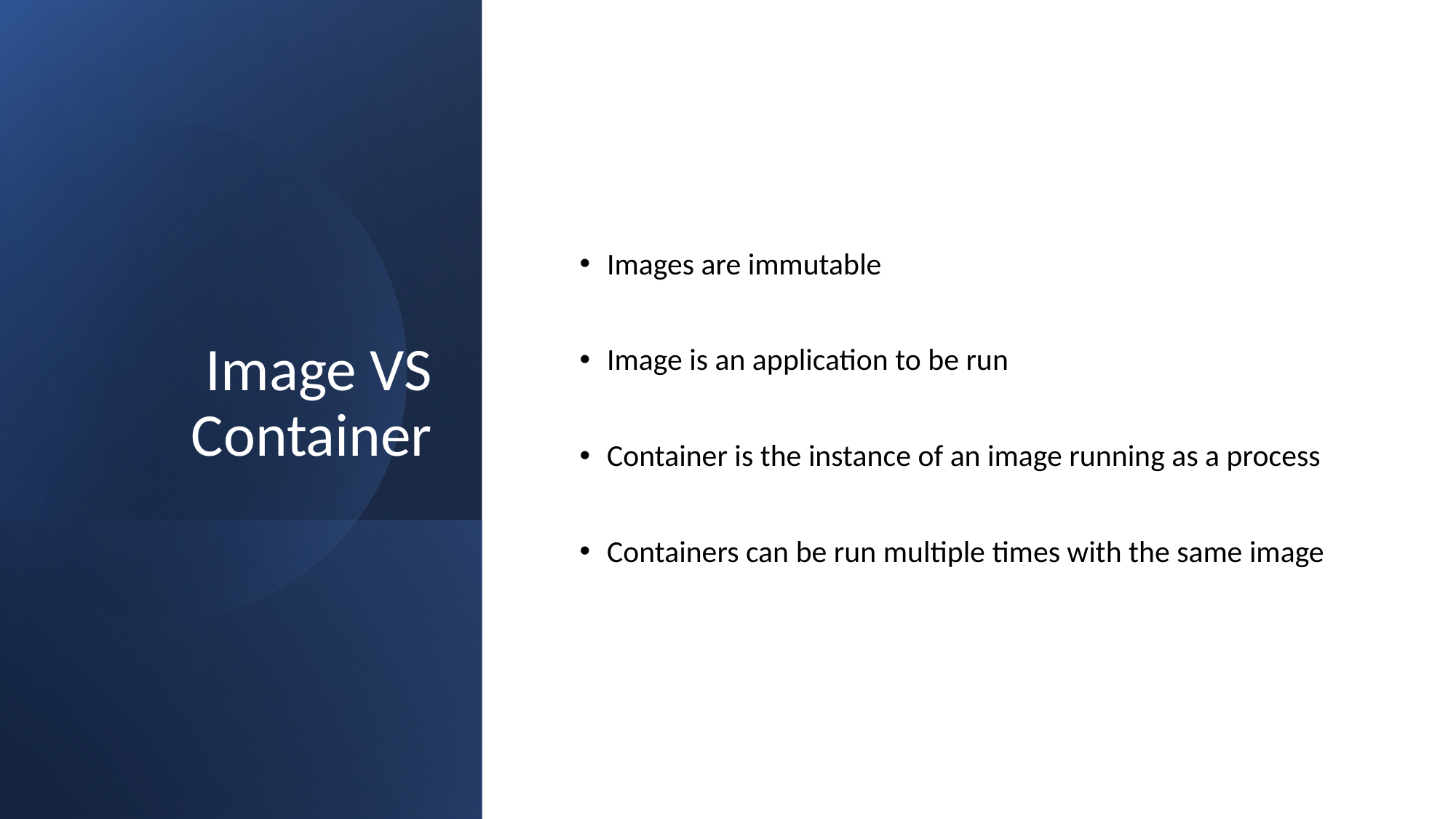

# Image VS Container
Images are immutable

Image is an application to be run

Container is the instance of an image running as a process

Containers can be run multiple times with the same image